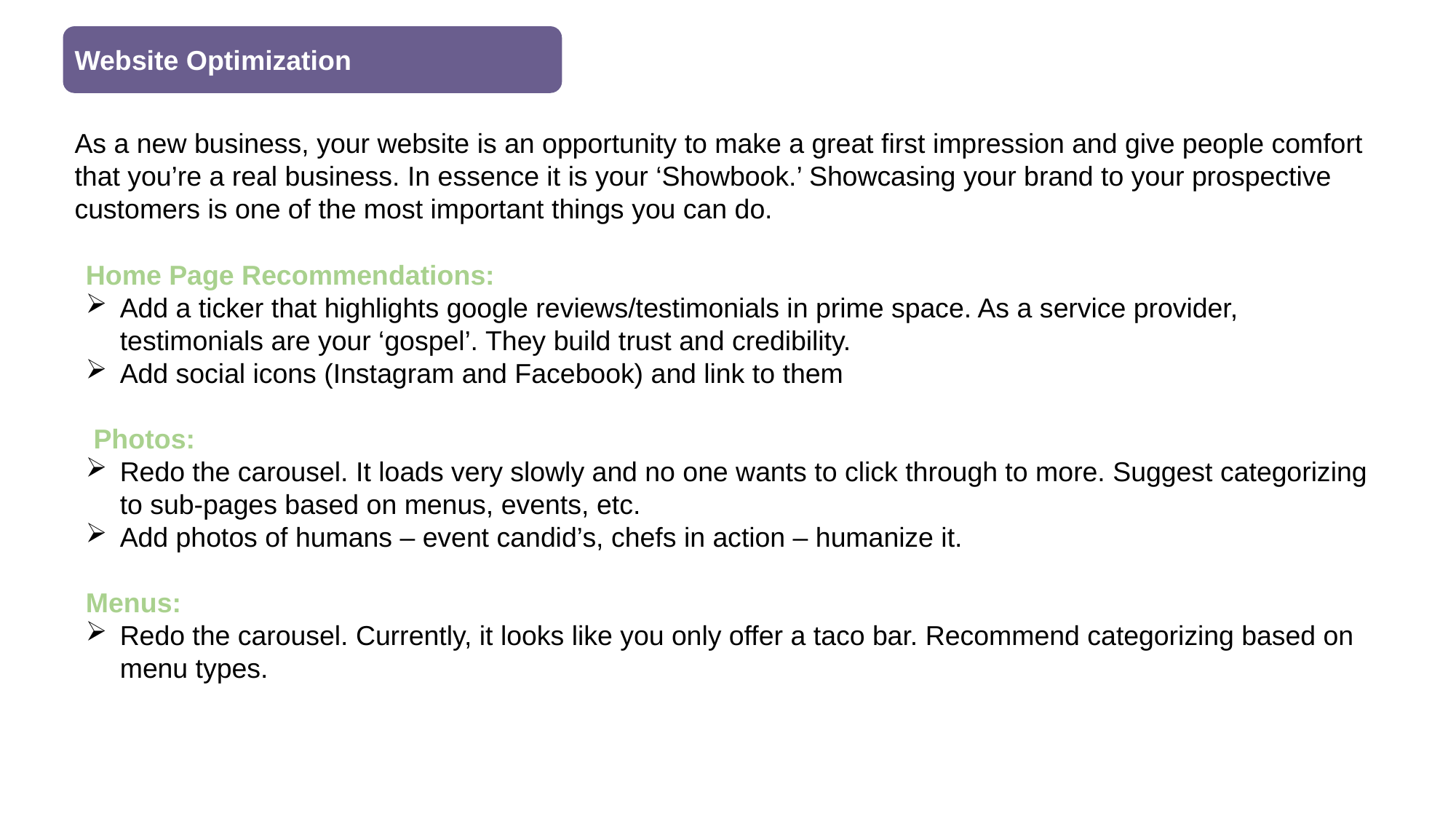

Website Optimization
As a new business, your website is an opportunity to make a great first impression and give people comfort that you’re a real business. In essence it is your ‘Showbook.’ Showcasing your brand to your prospective customers is one of the most important things you can do.
Home Page Recommendations:
Add a ticker that highlights google reviews/testimonials in prime space. As a service provider, testimonials are your ‘gospel’. They build trust and credibility.
Add social icons (Instagram and Facebook) and link to them

 Photos:
Redo the carousel. It loads very slowly and no one wants to click through to more. Suggest categorizing to sub-pages based on menus, events, etc.
Add photos of humans – event candid’s, chefs in action – humanize it.

Menus:
Redo the carousel. Currently, it looks like you only offer a taco bar. Recommend categorizing based on menu types.